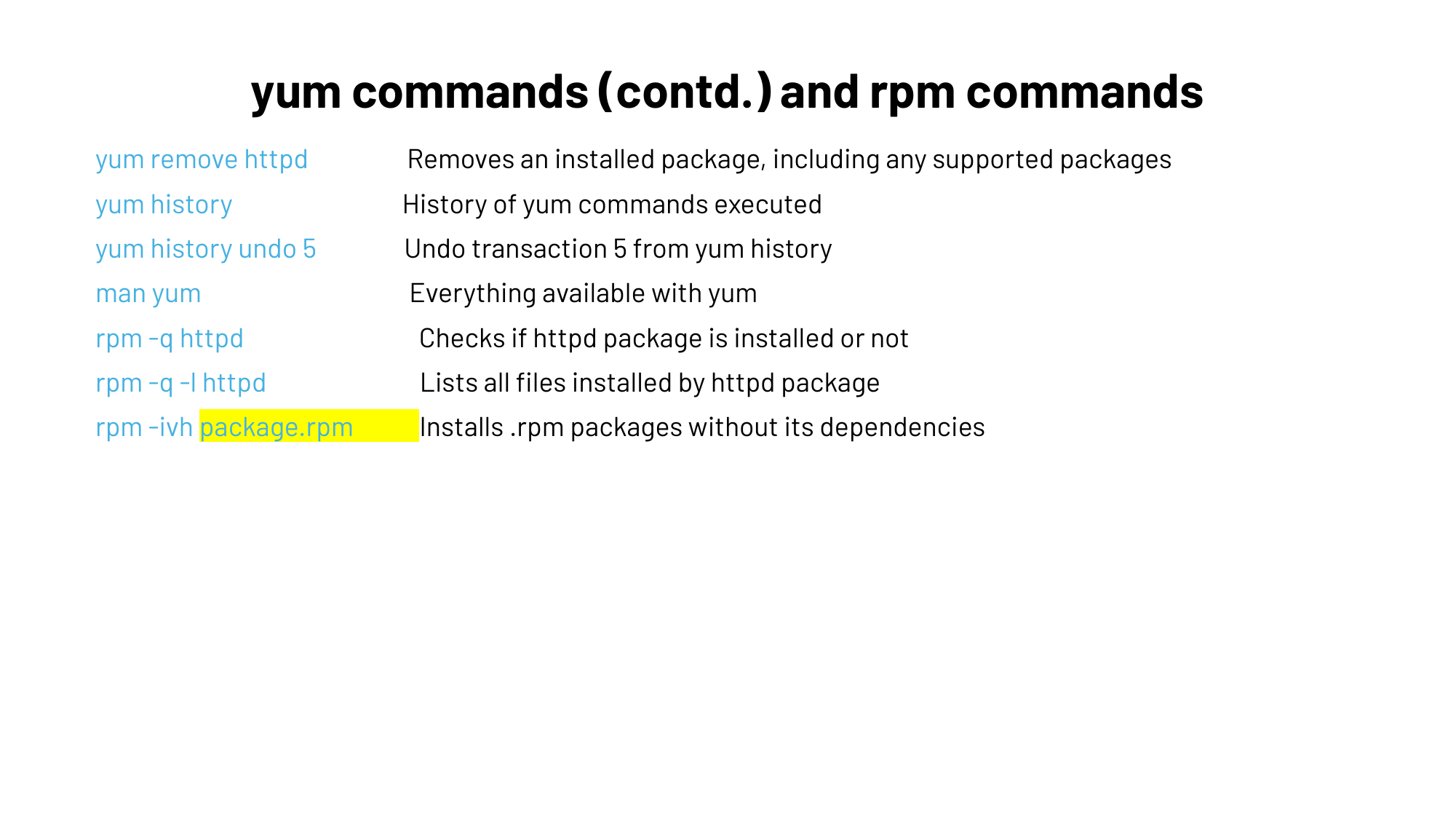

# yum commands (contd.) and rpm commands
yum remove httpd                  Removes an installed package, including any supported packages
yum history                               History of yum commands executed
yum history undo 5                Undo transaction 5 from yum history
man yum                                      Everything available with yum
rpm -q httpd                                Checks if httpd package is installed or not
rpm -q -l httpd                            Lists all files installed by httpd package
rpm -ivh package.rpm            Installs .rpm packages without its dependencies